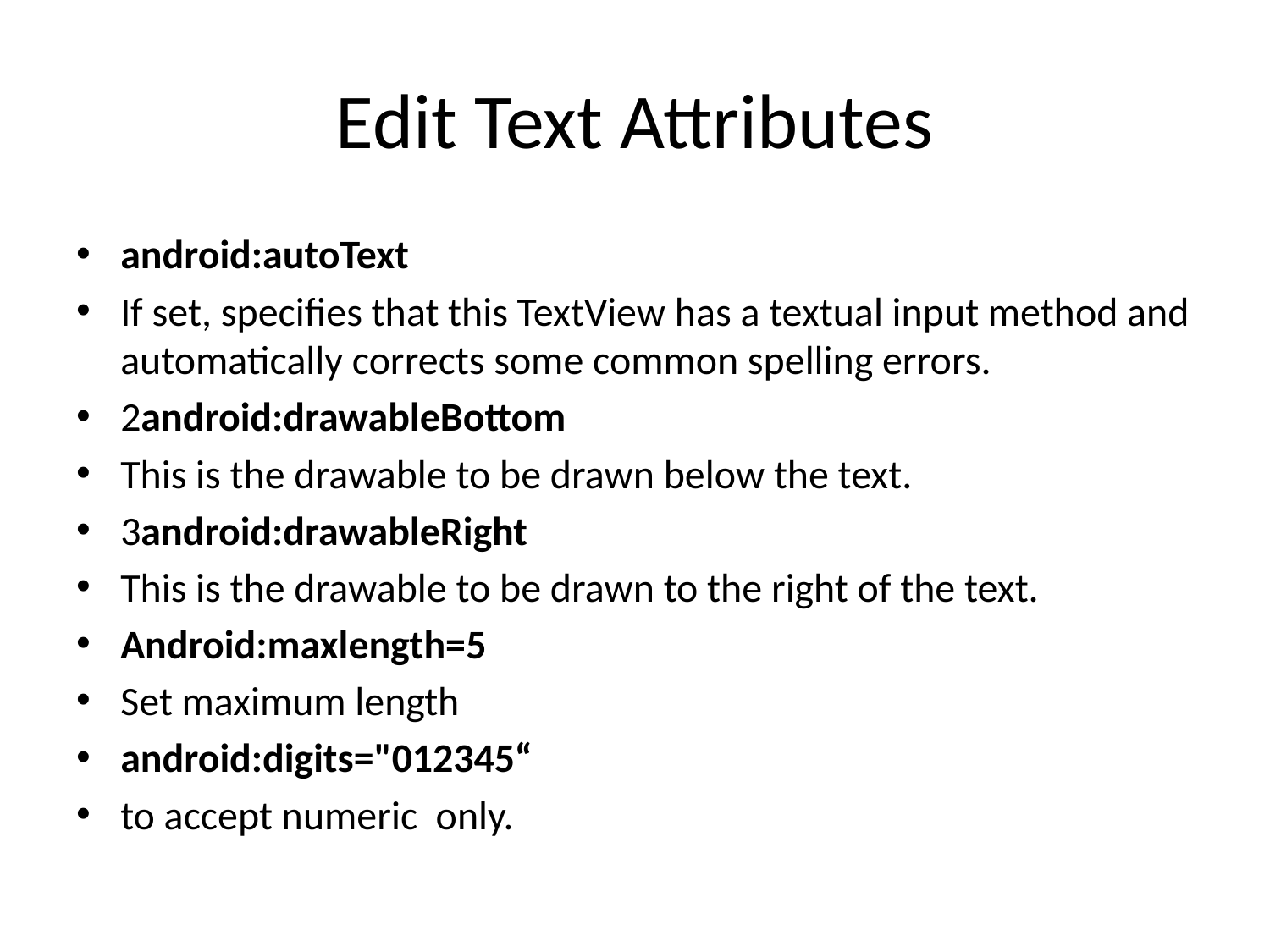

# Edit Text Attributes
android:autoText
If set, specifies that this TextView has a textual input method and automatically corrects some common spelling errors.
2android:drawableBottom
This is the drawable to be drawn below the text.
3android:drawableRight
This is the drawable to be drawn to the right of the text.
Android:maxlength=5
Set maximum length
android:digits="012345“
to accept numeric  only.